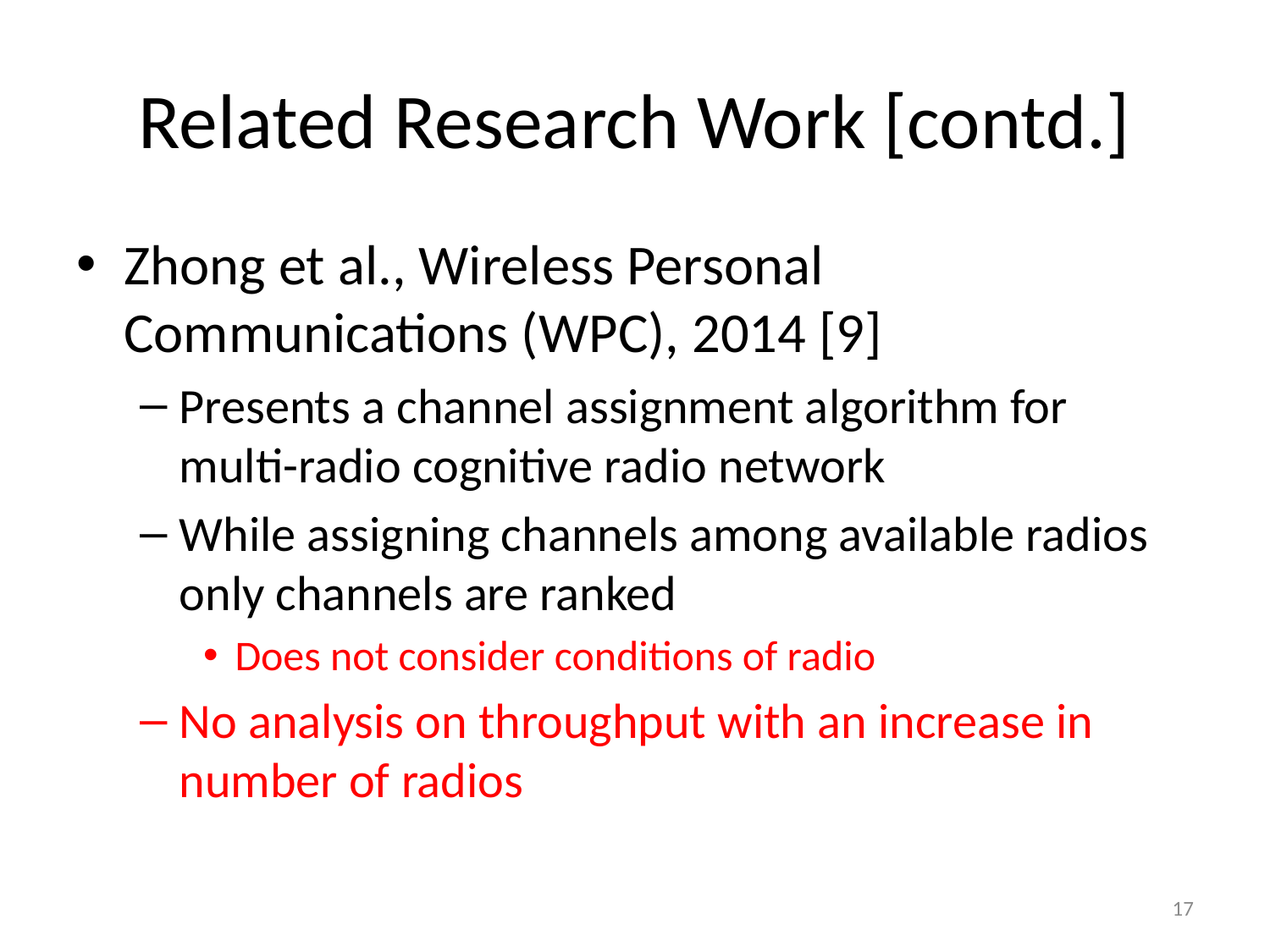

# Related Research Work [contd.]
Zhong et al., Wireless Personal Communications (WPC), 2014 [9]
Presents a channel assignment algorithm for multi-radio cognitive radio network
While assigning channels among available radios only channels are ranked
Does not consider conditions of radio
No analysis on throughput with an increase in number of radios
17